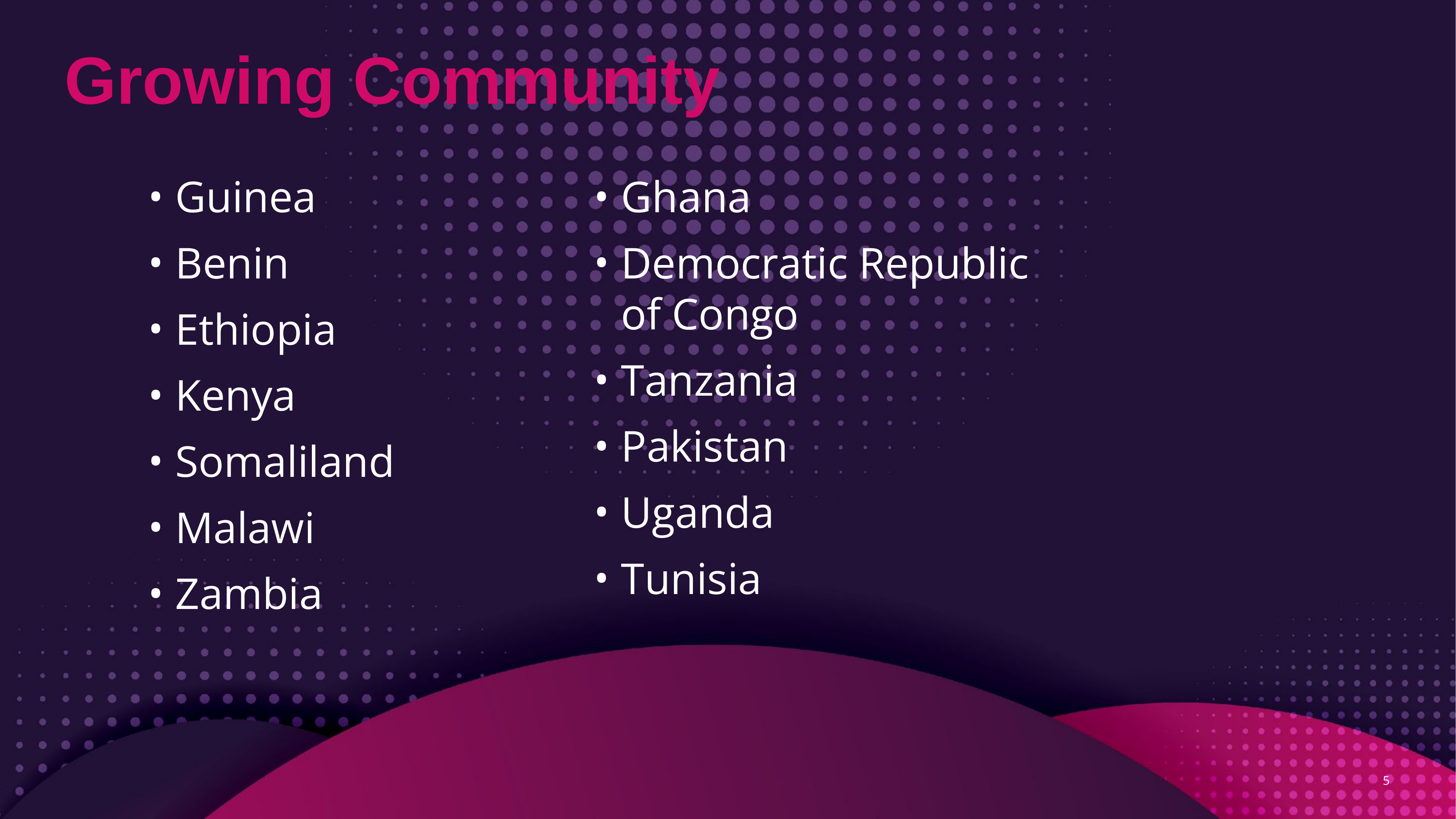

# Growing Community
Guinea
Benin
Ethiopia
Kenya
Somaliland
Malawi
Zambia

Ghana
Democratic Republic of Congo
Tanzania
Pakistan
Uganda
Tunisia

5